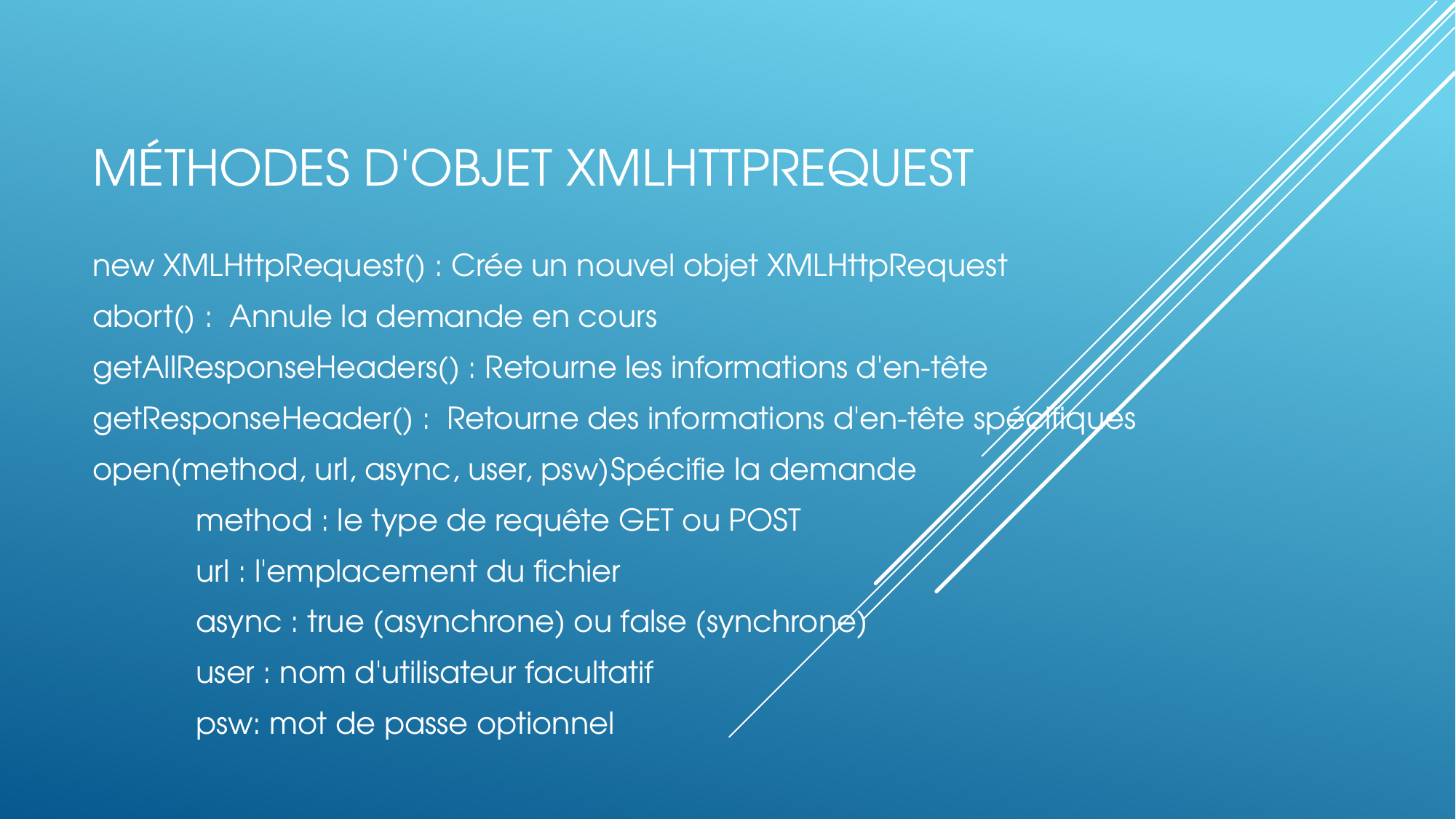

# Méthodes d'objet XMLHttpRequest
new XMLHttpRequest() : Crée un nouvel objet XMLHttpRequest
abort()	 :  Annule la demande en cours
getAllResponseHeaders() : Retourne les informations d'en-tête
getResponseHeader() :  Retourne des informations d'en-tête spécifiques
open(method, url, async, user, psw)	Spécifie la demande
	method : le type de requête GET ou POST
	url : l'emplacement du fichier
	async : true (asynchrone) ou false (synchrone)
	user : nom d'utilisateur facultatif
	psw: mot de passe optionnel